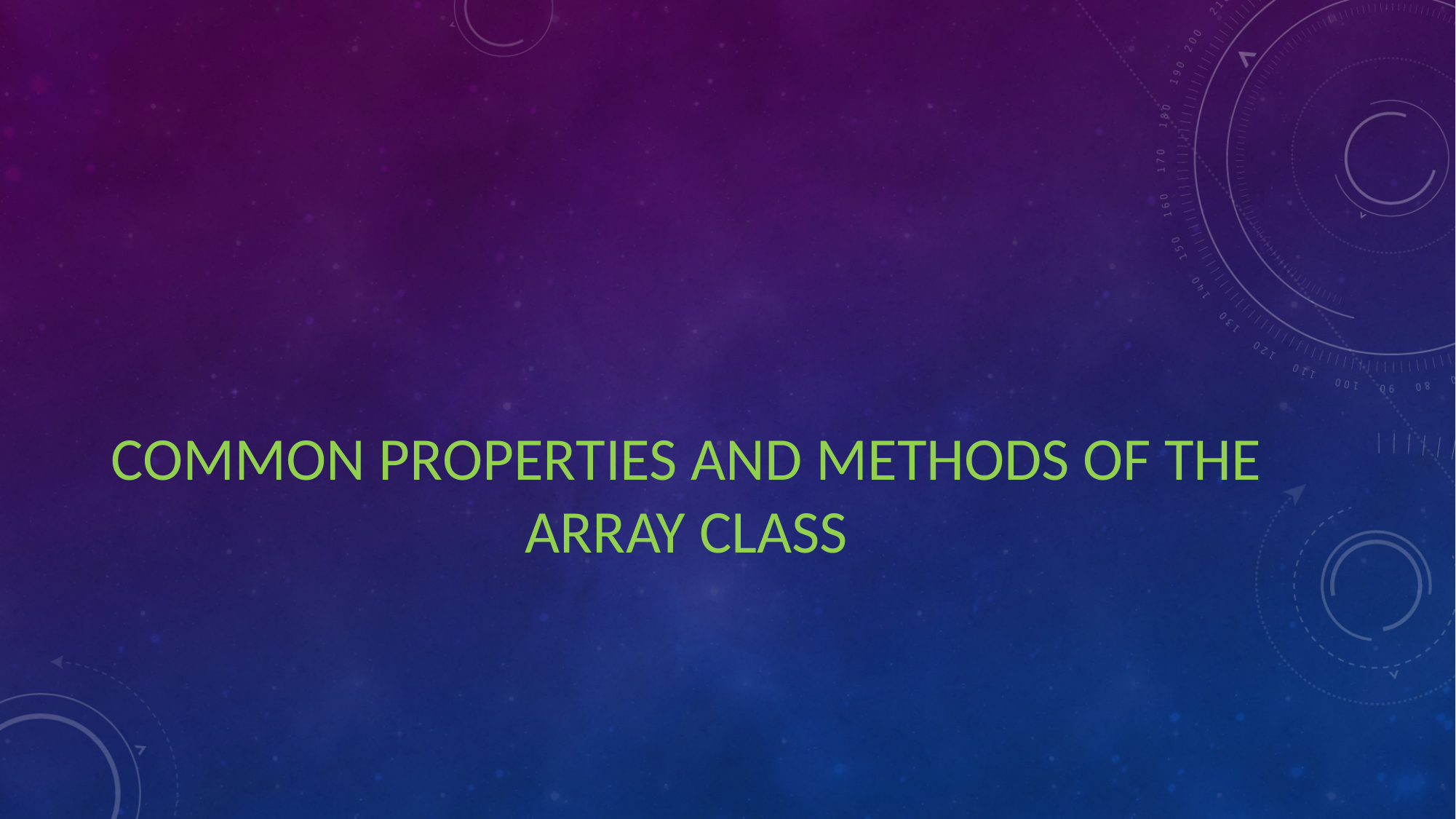

# Common properties and methods of the array class